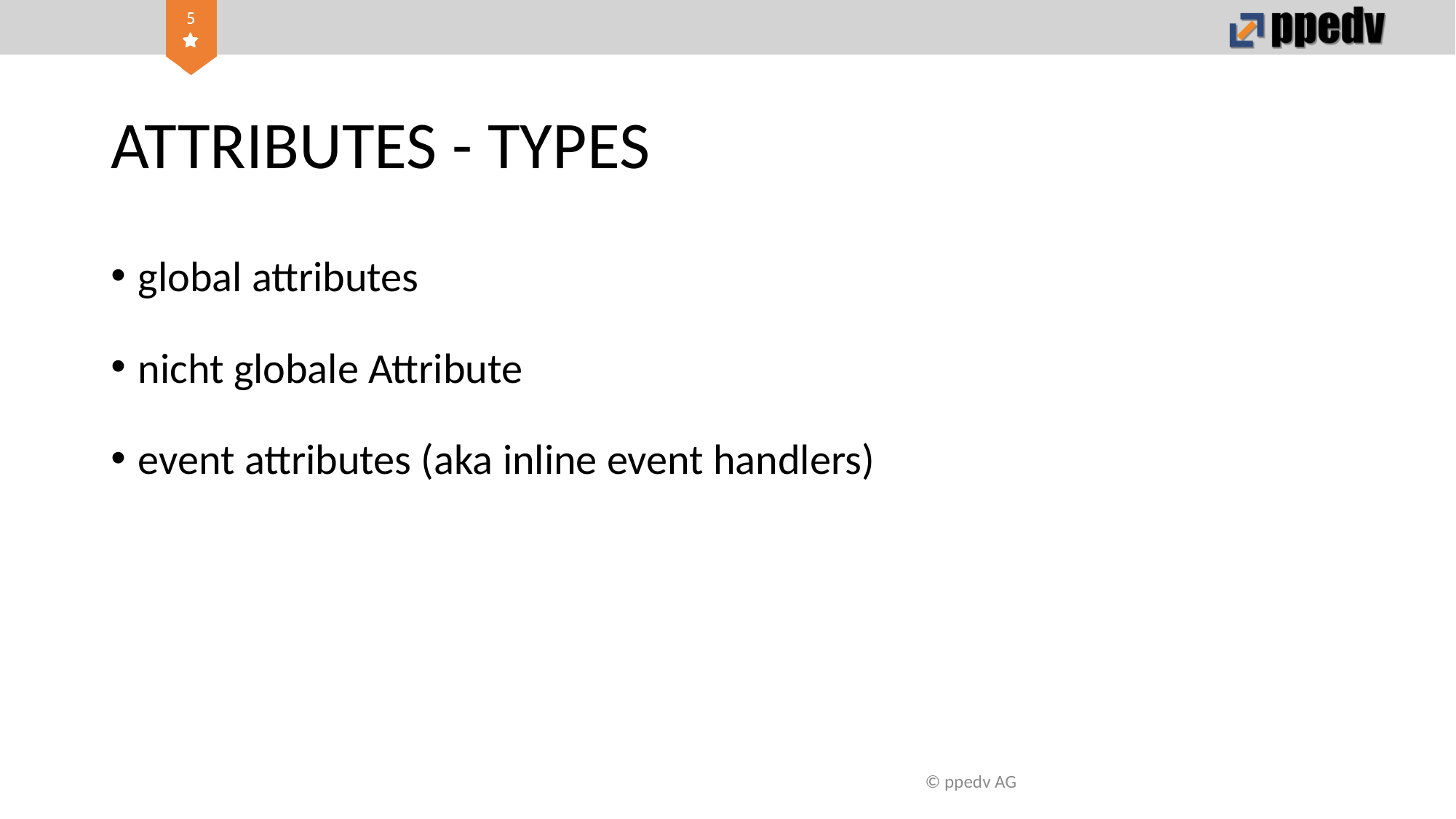

# ATTRIBUTES - TYPES
global attributes
nicht globale Attribute
event attributes (aka inline event handlers)
© ppedv AG